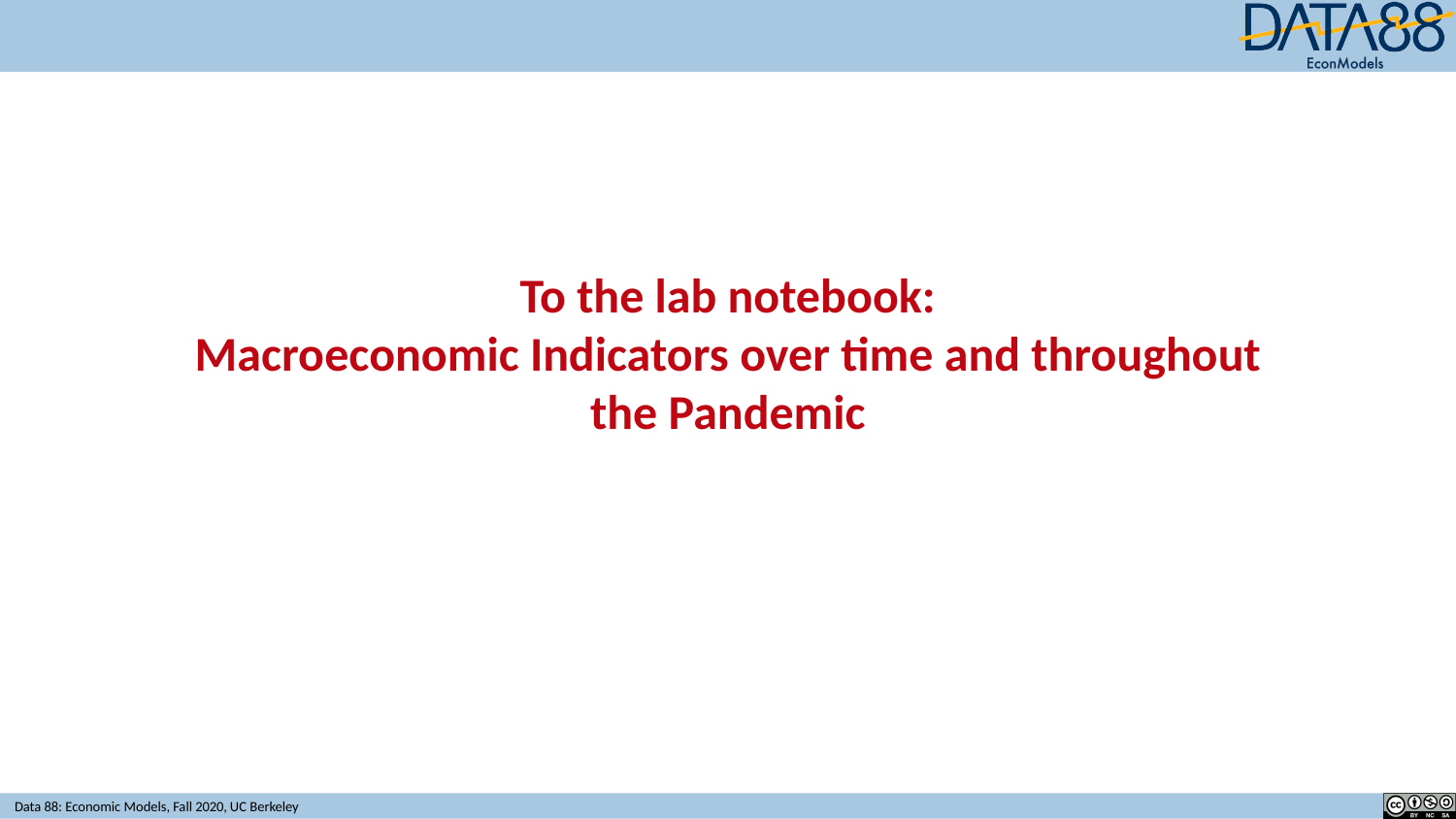

# To the lab notebook:
Macroeconomic Indicators over time and throughout the Pandemic